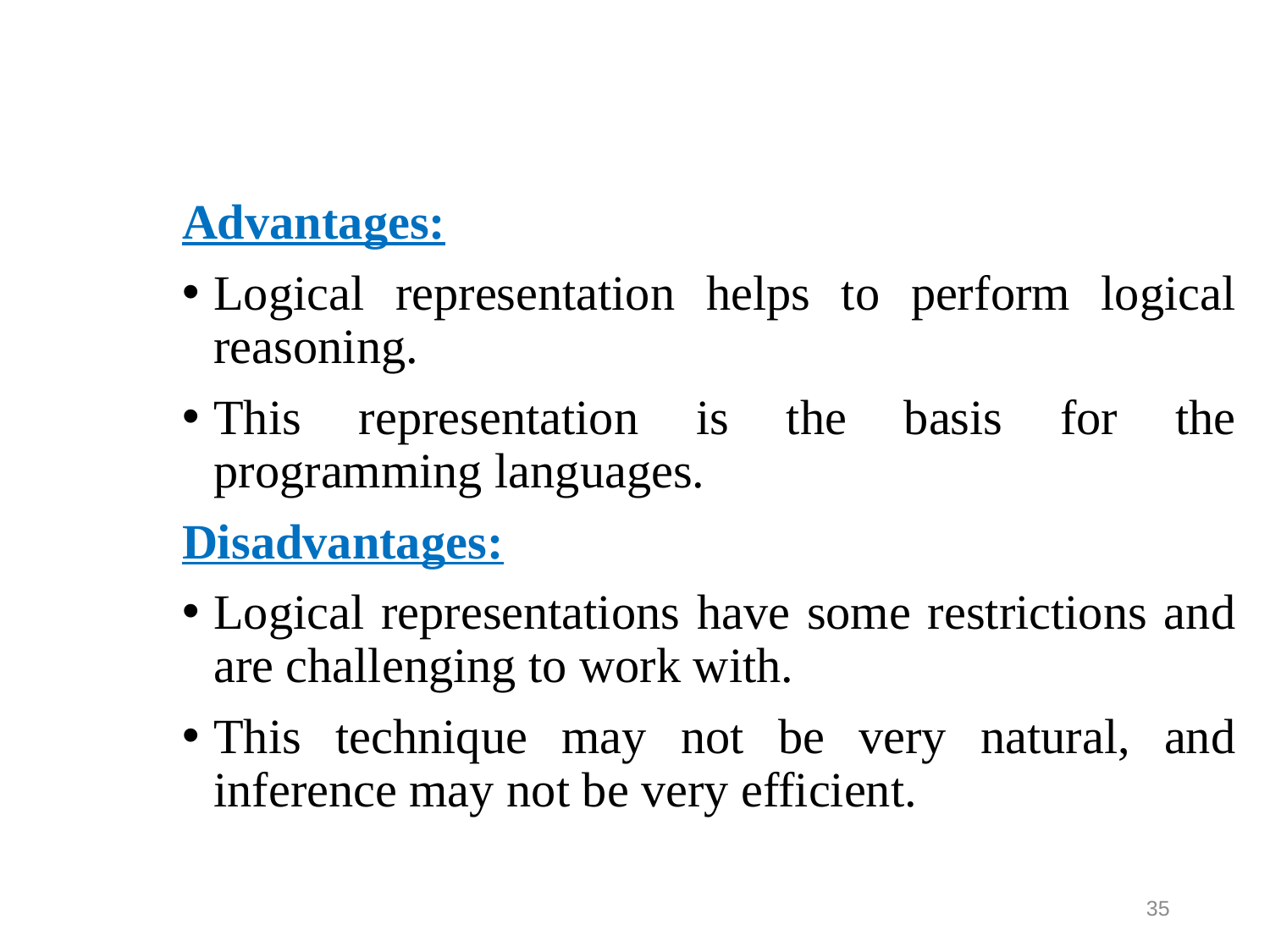

Advantages:
Logical representation helps to perform logical reasoning.
This representation is the basis for the programming languages.
Disadvantages:
Logical representations have some restrictions and are challenging to work with.
This technique may not be very natural, and inference may not be very efficient.

35